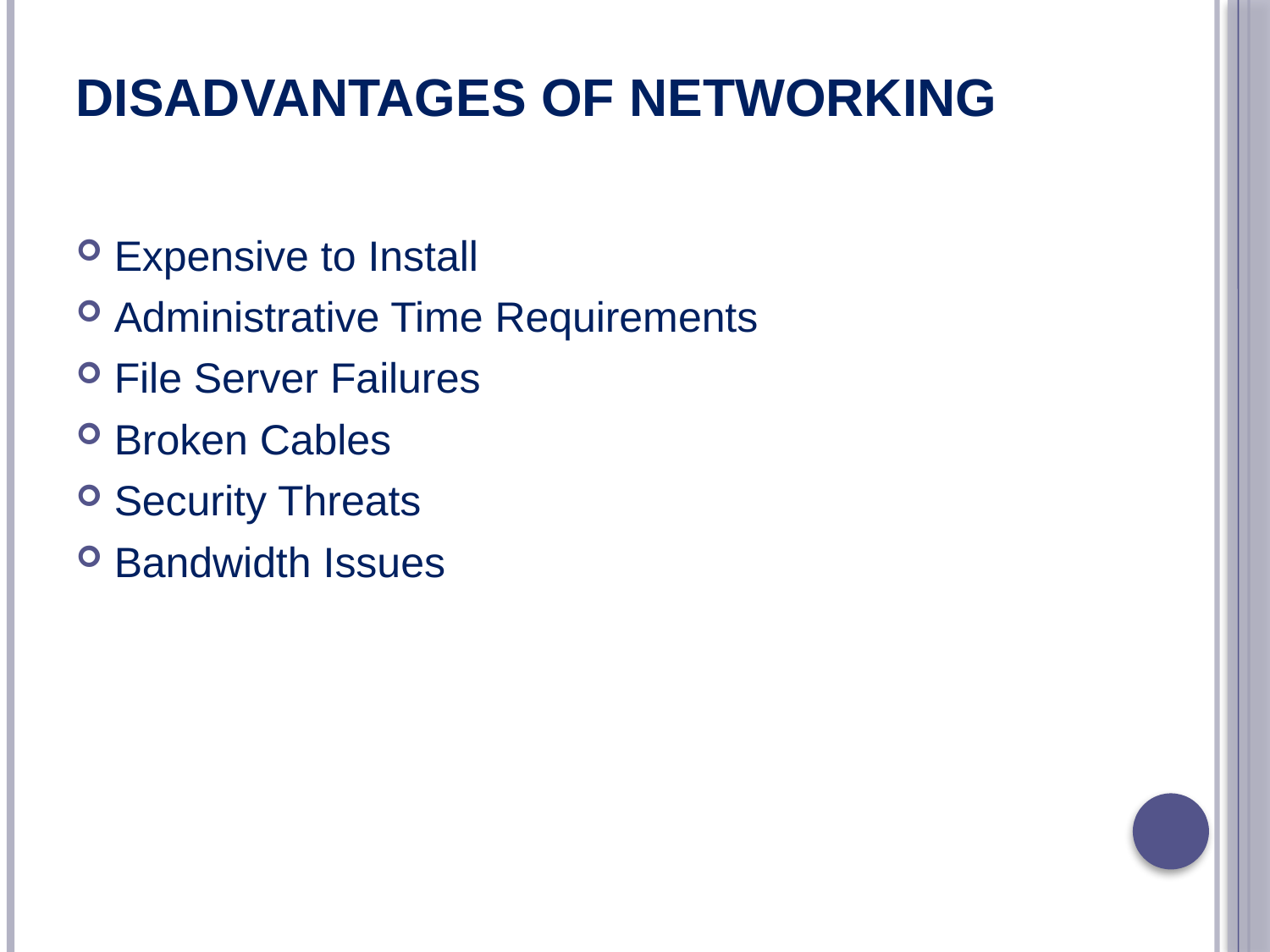

# Disadvantages of networking
Expensive to Install
Administrative Time Requirements
File Server Failures
Broken Cables
Security Threats
Bandwidth Issues